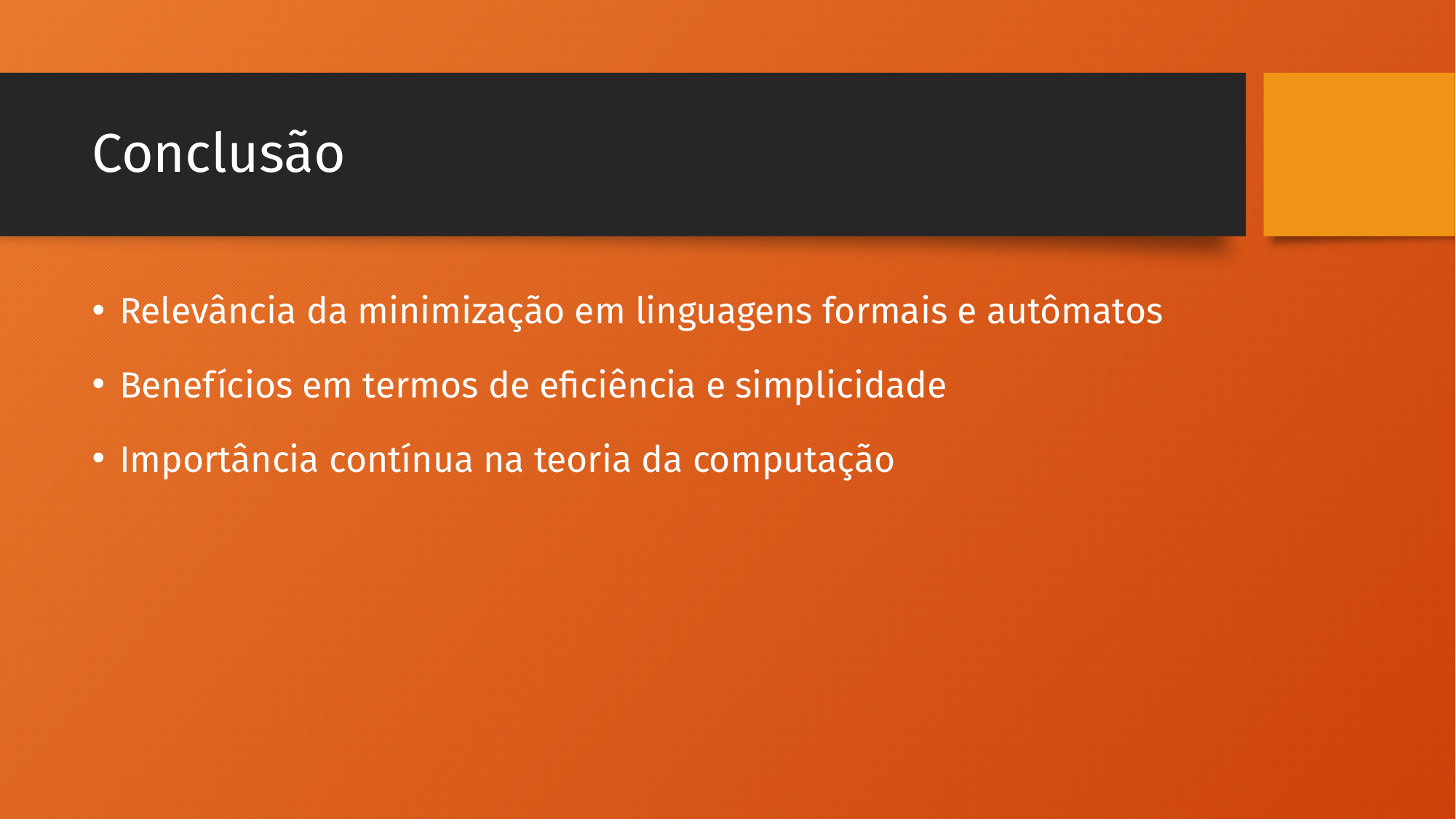

# Conclusão
Relevância da minimização em linguagens formais e autômatos
Benefícios em termos de eficiência e simplicidade
Importância contínua na teoria da computação